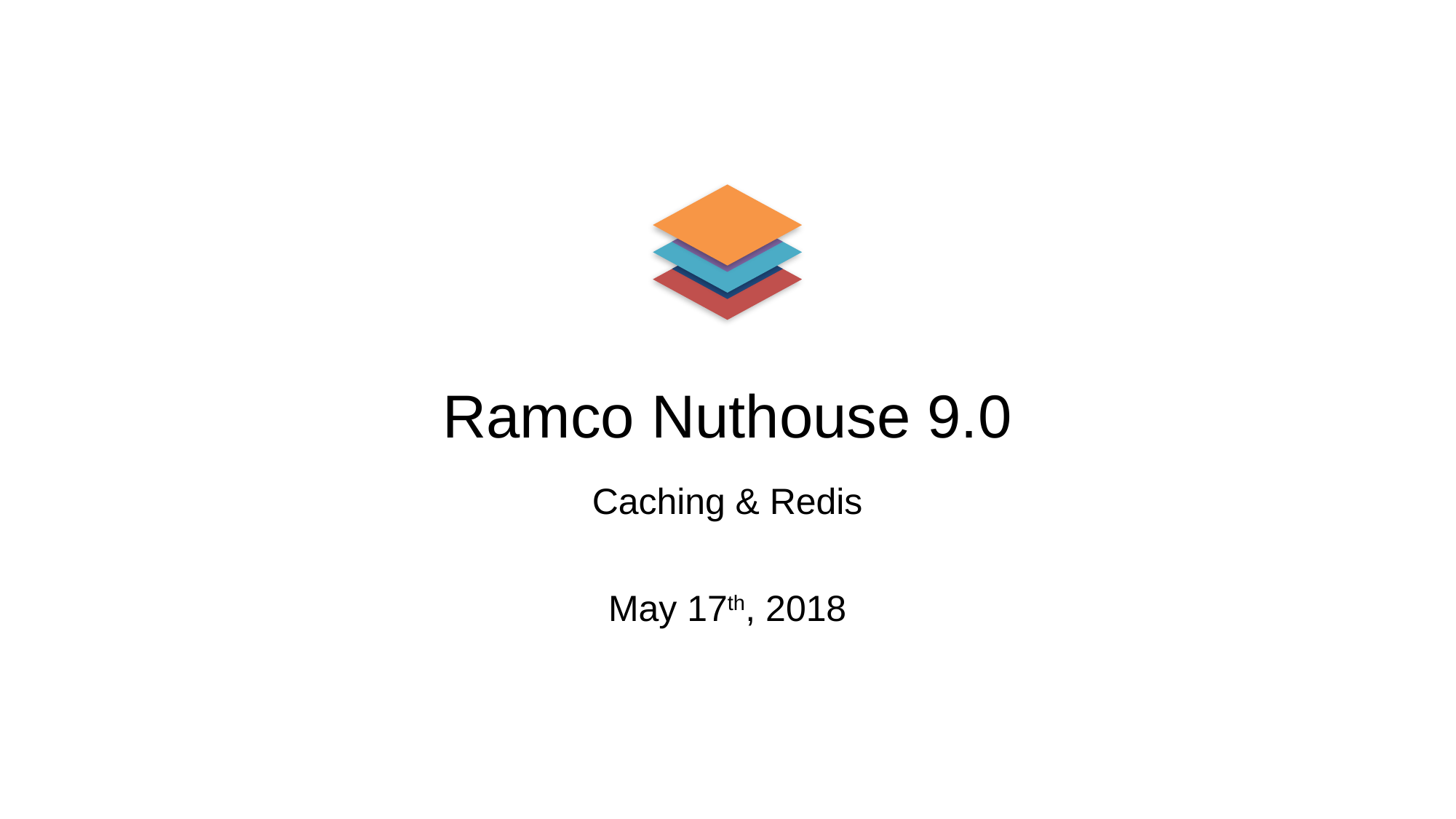

Ramco Nuthouse 9.0
Caching & Redis
May 17th, 2018